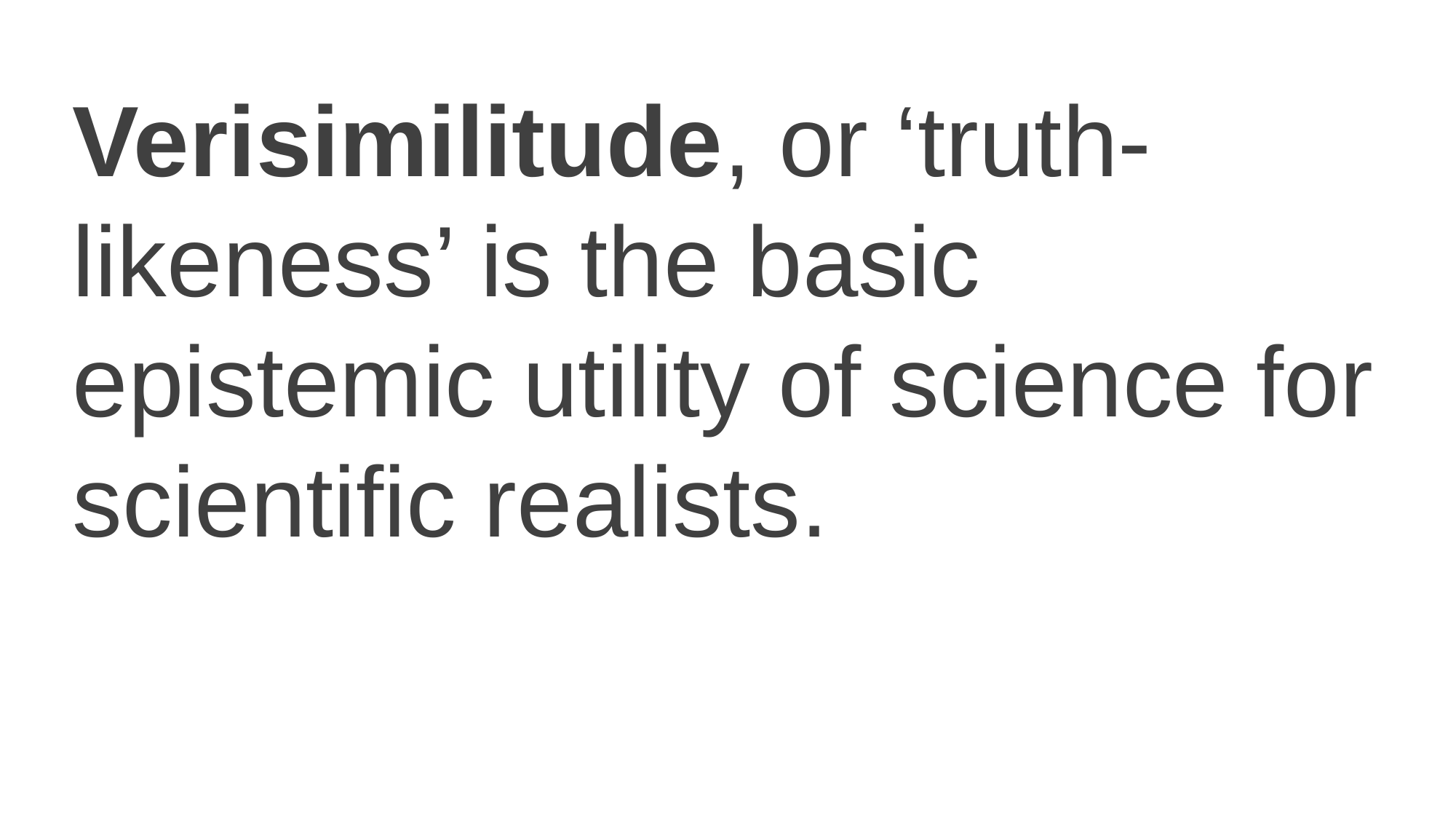

Verisimilitude, or ‘truth-likeness’ is the basic epistemic utility of science for scientific realists.